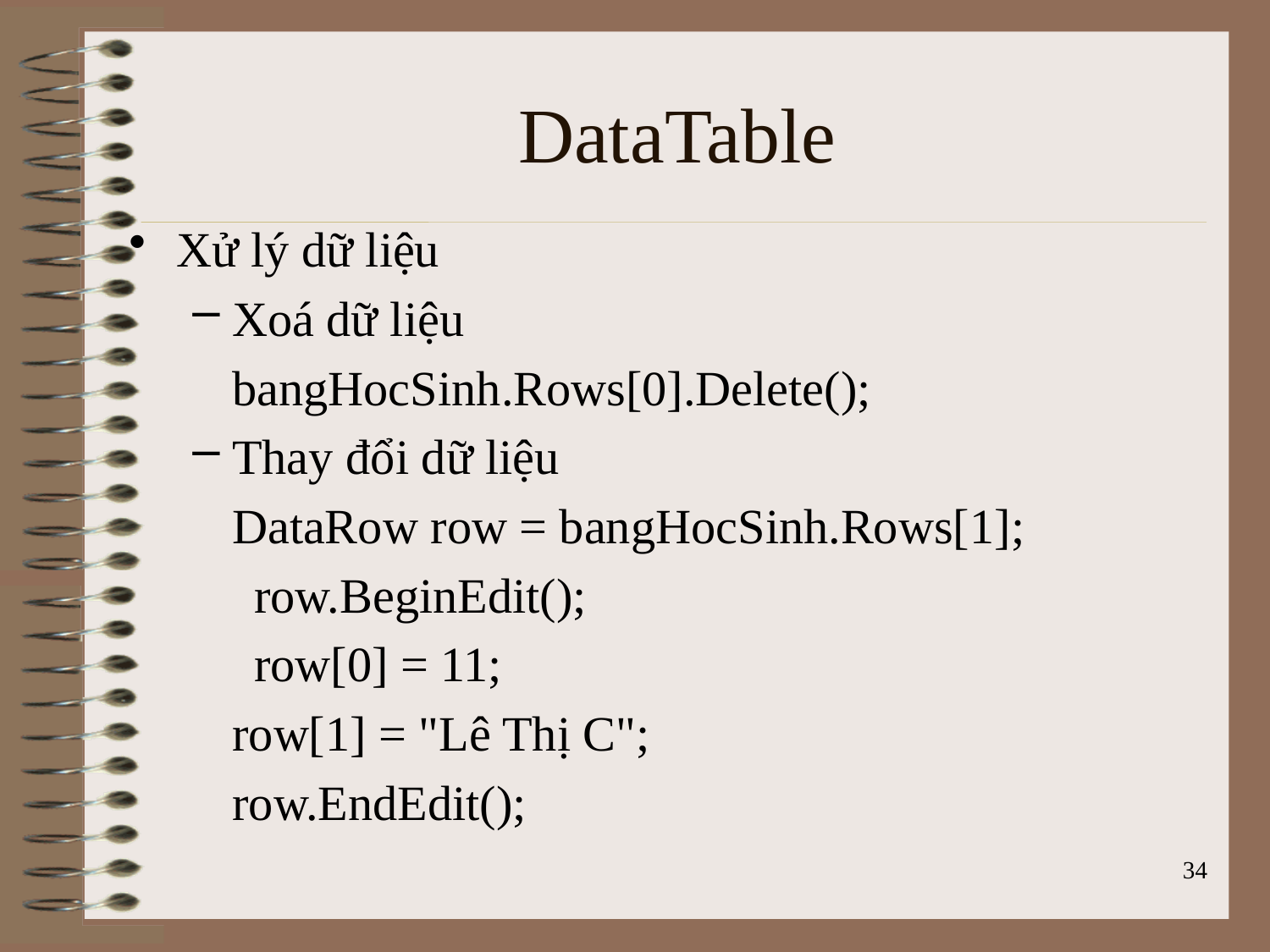

# DataTable
Xử lý dữ liệu
Xoá dữ liệu
	bangHocSinh.Rows[0].Delete();
Thay đổi dữ liệu
	DataRow row = bangHocSinh.Rows[1];
     row.BeginEdit();
     row[0] = 11;
	row[1] = "Lê Thị C";
	row.EndEdit();
34